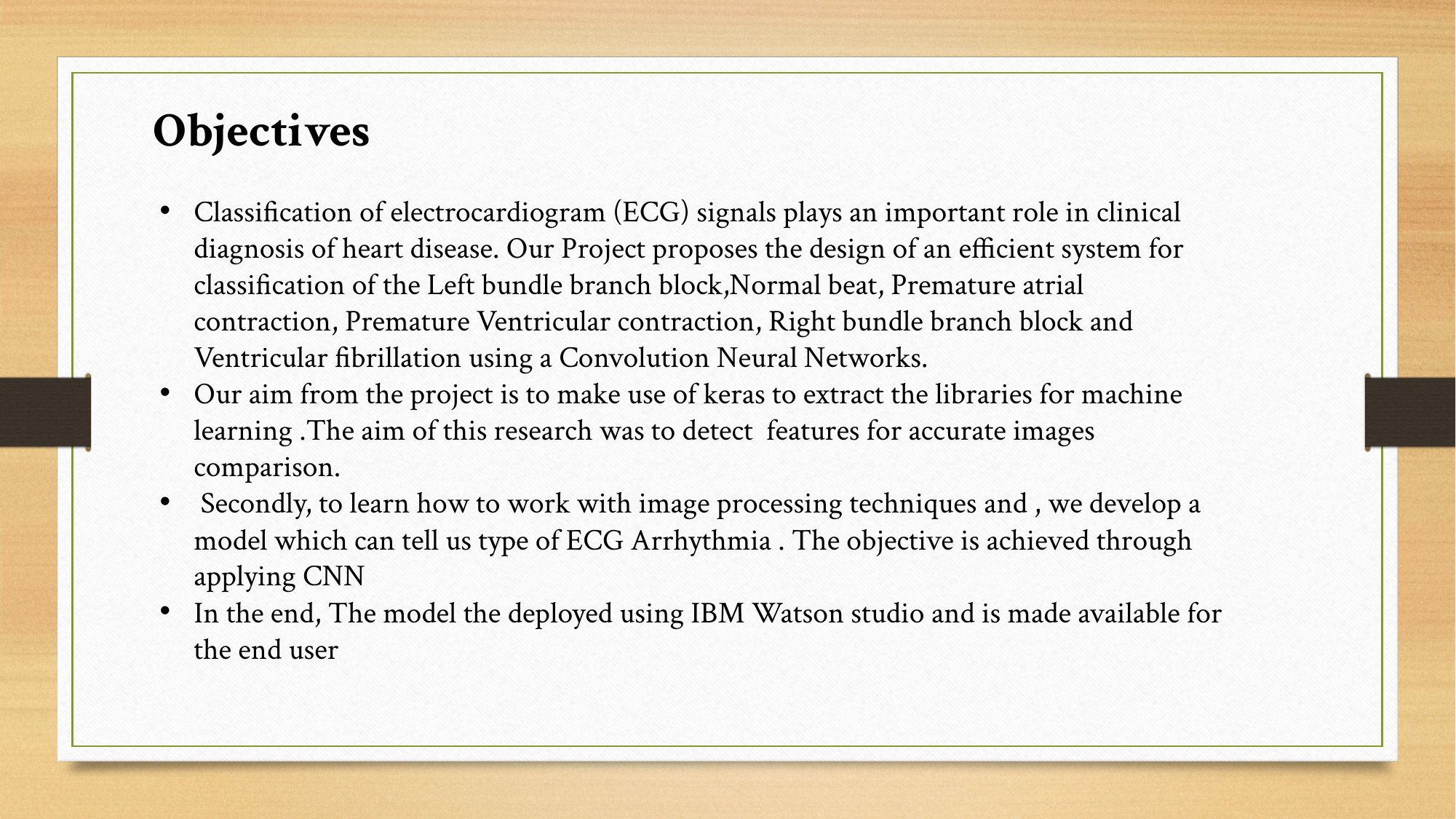

Objectives
Classification of electrocardiogram (ECG) signals plays an important role in clinical diagnosis of heart disease. Our Project proposes the design of an efficient system for classification of the Left bundle branch block,Normal beat, Premature atrial contraction, Premature Ventricular contraction, Right bundle branch block and Ventricular fibrillation using a Convolution Neural Networks.
Our aim from the project is to make use of keras to extract the libraries for machine learning .The aim of this research was to detect  features for accurate images  comparison.
 Secondly, to learn how to work with image processing techniques and , we develop a model which can tell us type of ECG Arrhythmia . The objective is achieved through applying CNN
In the end, The model the deployed using IBM Watson studio and is made available for the end user